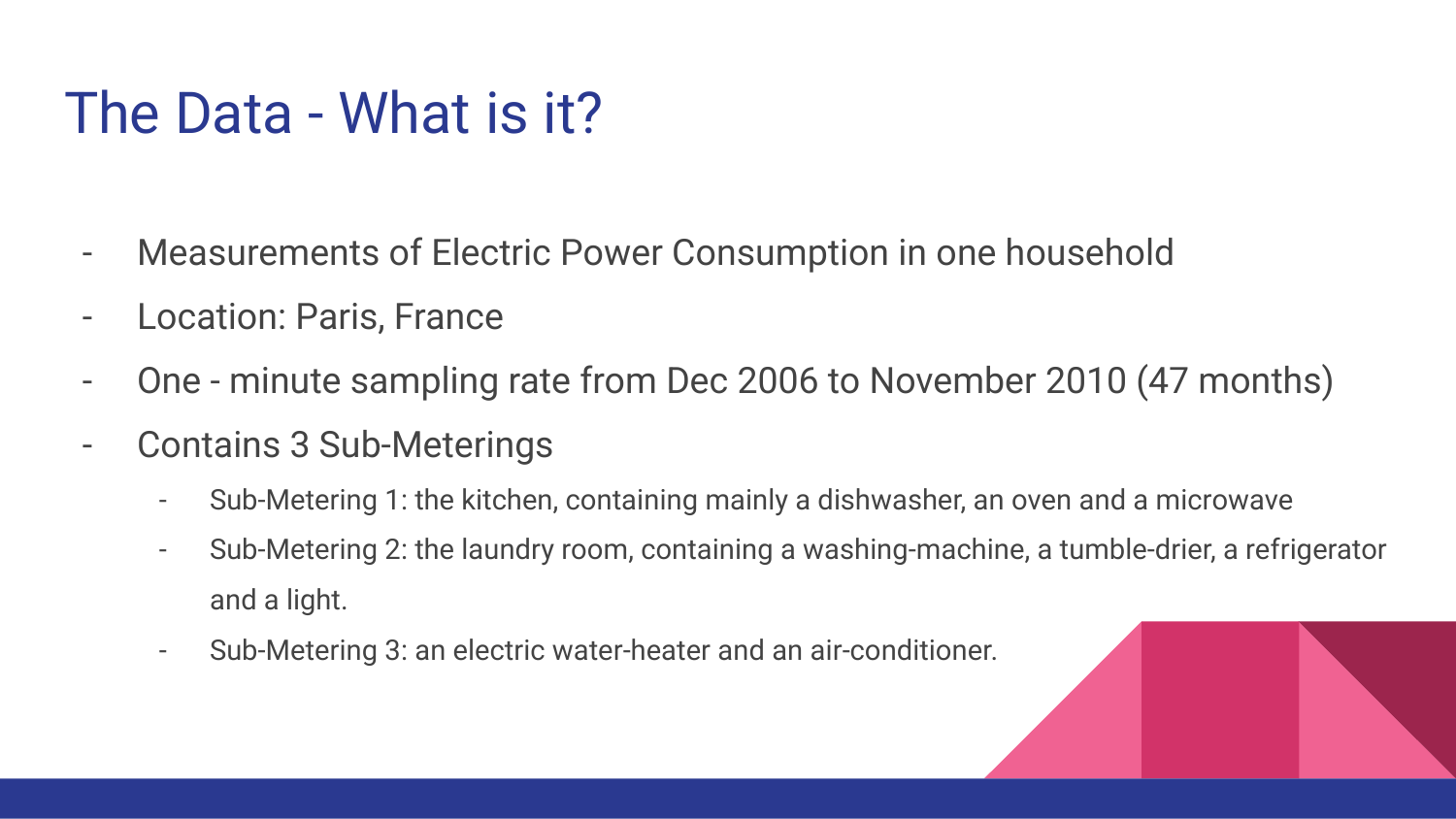

# The Data - What is it?
Measurements of Electric Power Consumption in one household
Location: Paris, France
One - minute sampling rate from Dec 2006 to November 2010 (47 months)
Contains 3 Sub-Meterings
Sub-Metering 1: the kitchen, containing mainly a dishwasher, an oven and a microwave
Sub-Metering 2: the laundry room, containing a washing-machine, a tumble-drier, a refrigerator and a light.
Sub-Metering 3: an electric water-heater and an air-conditioner.